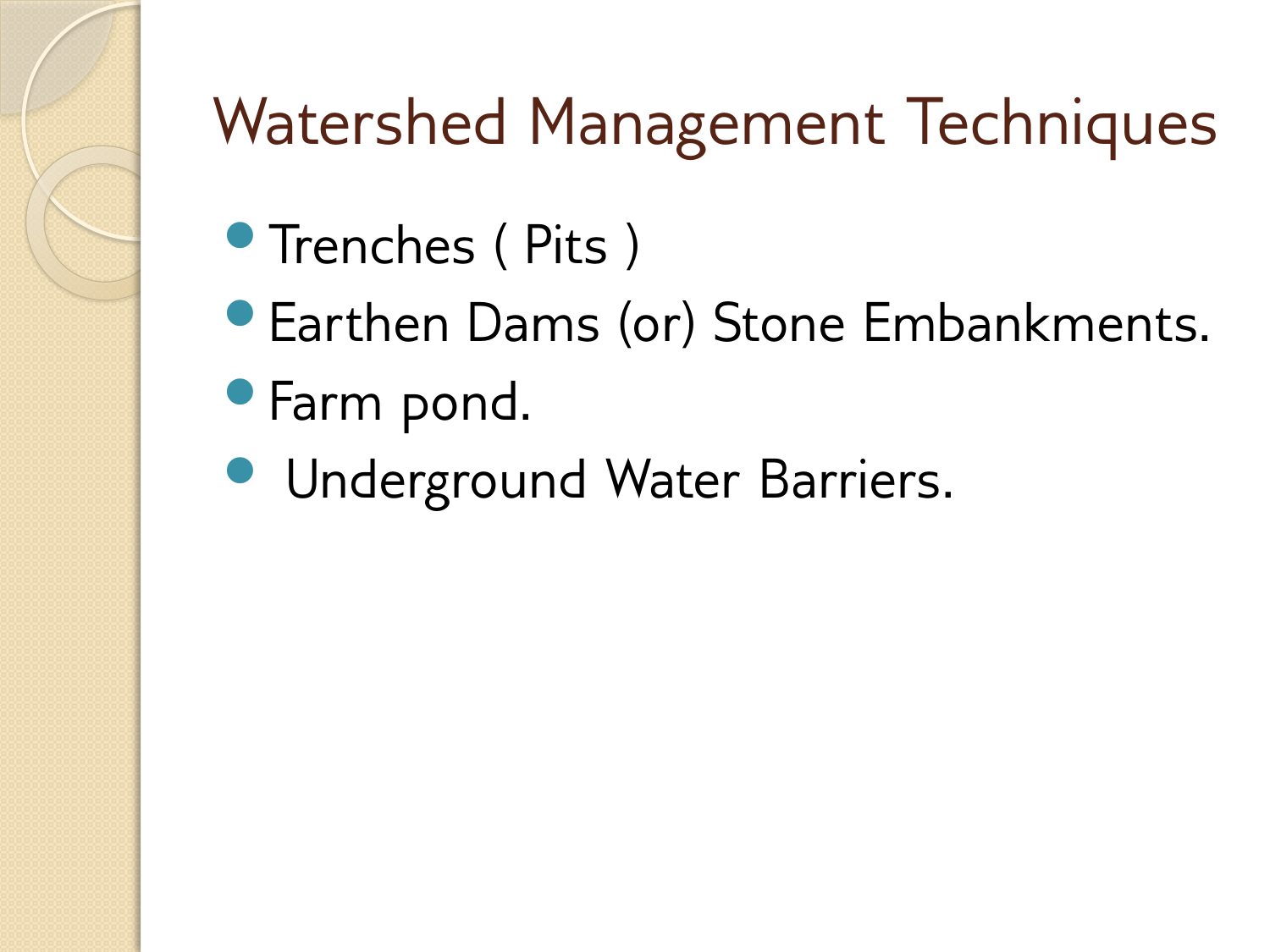

# Watershed Management Techniques
Trenches ( Pits )
Earthen Dams (or) Stone Embankments.
Farm pond.
 Underground Water Barriers.